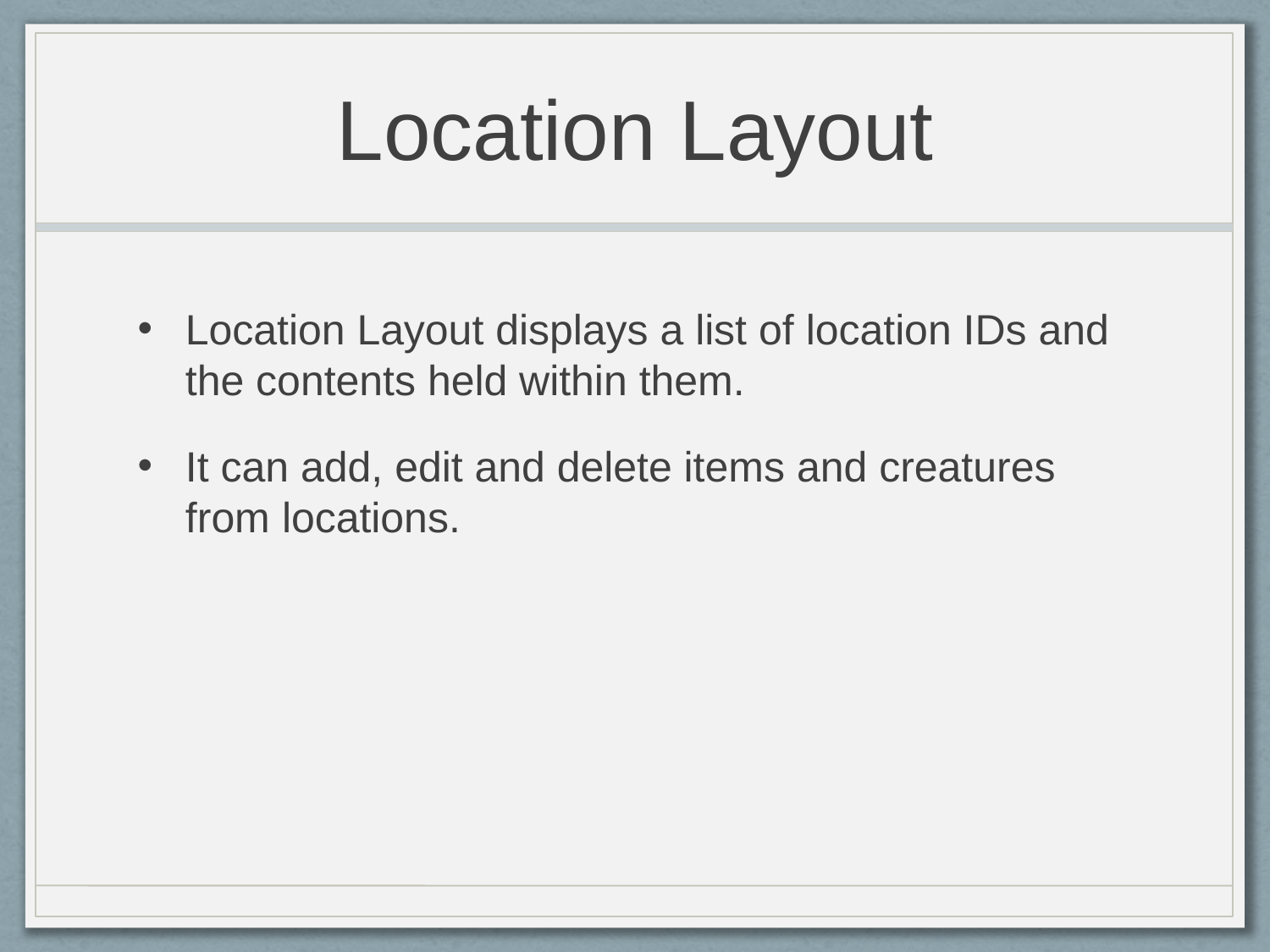

# Location Layout
Location Layout displays a list of location IDs and the contents held within them.
It can add, edit and delete items and creatures from locations.